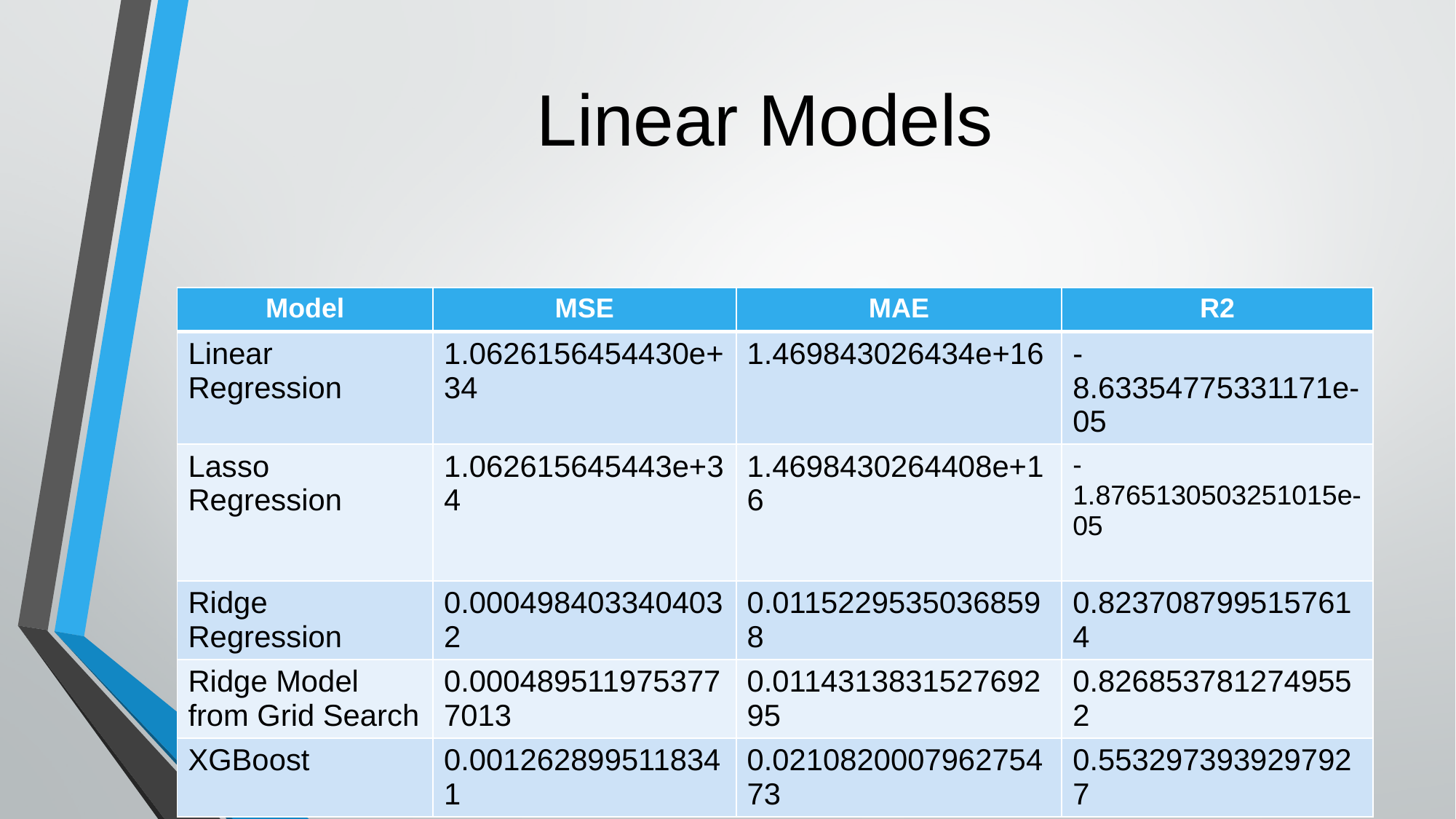

# Linear Models

| Model | MSE | MAE | R2 |
| --- | --- | --- | --- |
| Linear Regression | 1.0626156454430e+34 | 1.469843026434e+16 | -8.63354775331171e-05 |
| Lasso Regression | 1.062615645443e+34 | 1.4698430264408e+16 | -1.8765130503251015e-05 |
| Ridge Regression | 0.0004984033404032 | 0.01152295350368598 | 0.8237087995157614 |
| Ridge Model from Grid Search | 0.0004895119753777013 | 0.011431383152769295 | 0.8268537812749552 |
| XGBoost | 0.0012628995118341 | 0.021082000796275473 | 0.5532973939297927 |